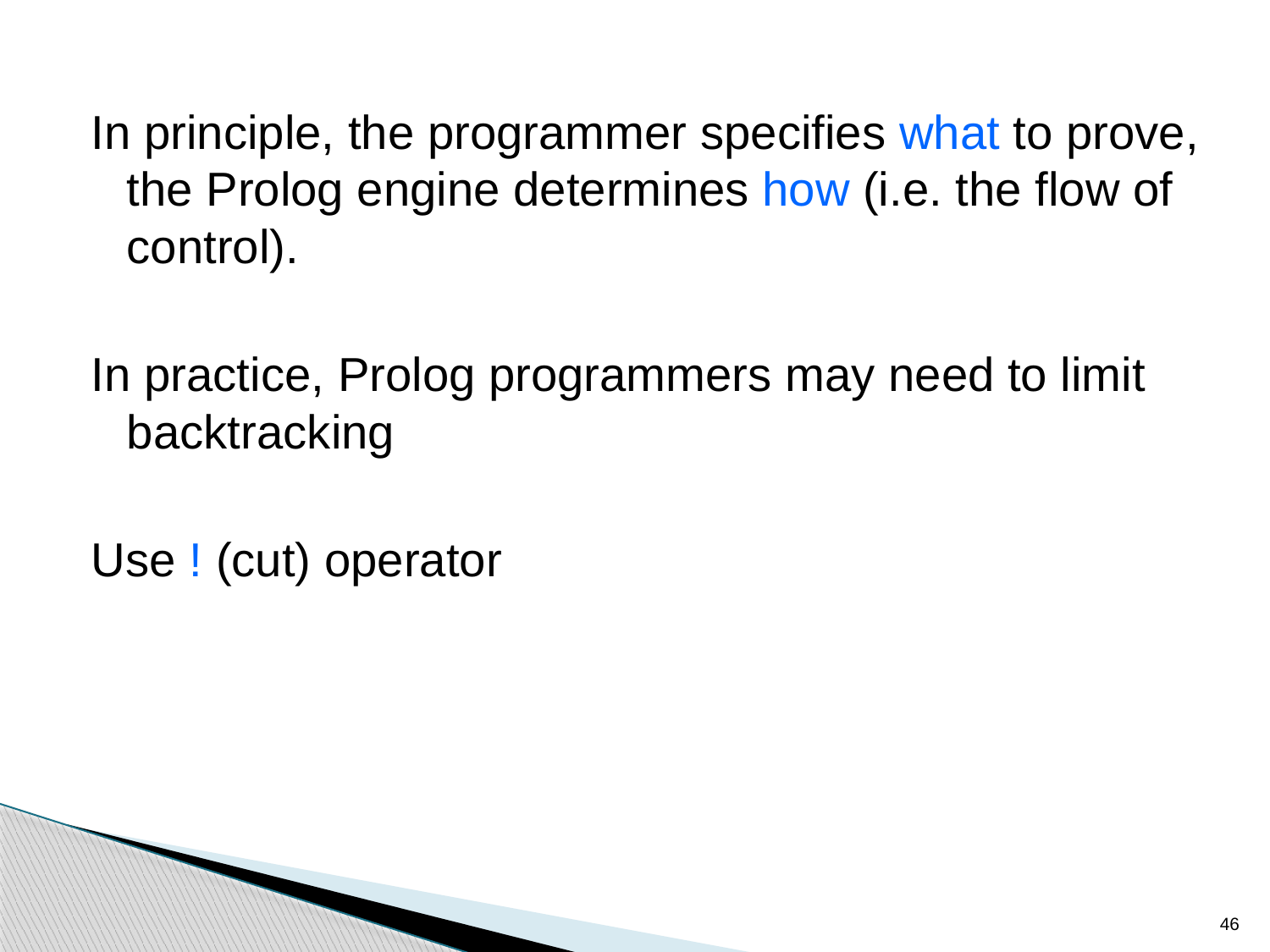

In principle, the programmer specifies what to prove, the Prolog engine determines how (i.e. the flow of control).

In practice, Prolog programmers may need to limit backtracking

Use ! (cut) operator

46